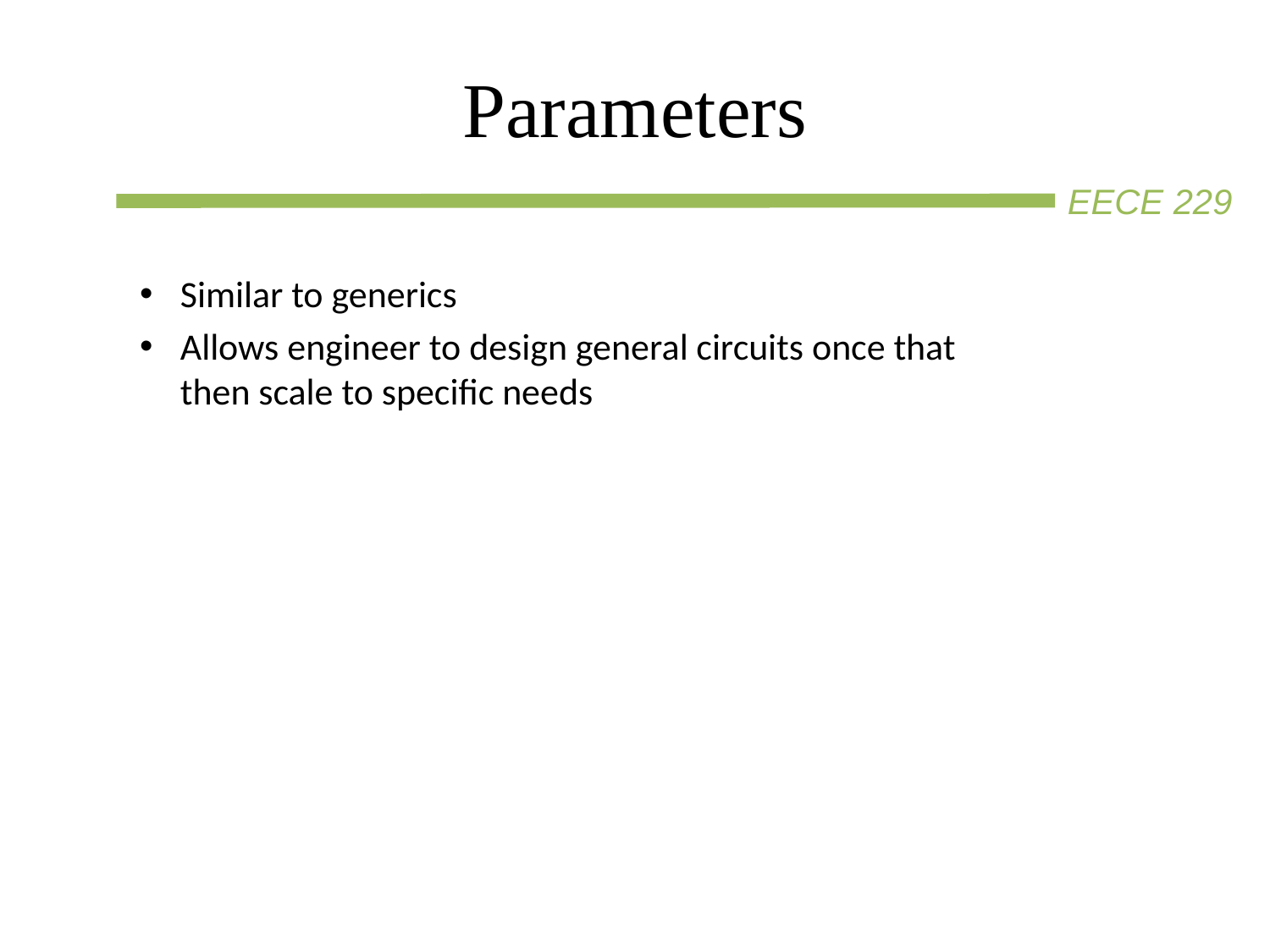

# Parameters
Similar to generics
Allows engineer to design general circuits once that then scale to specific needs